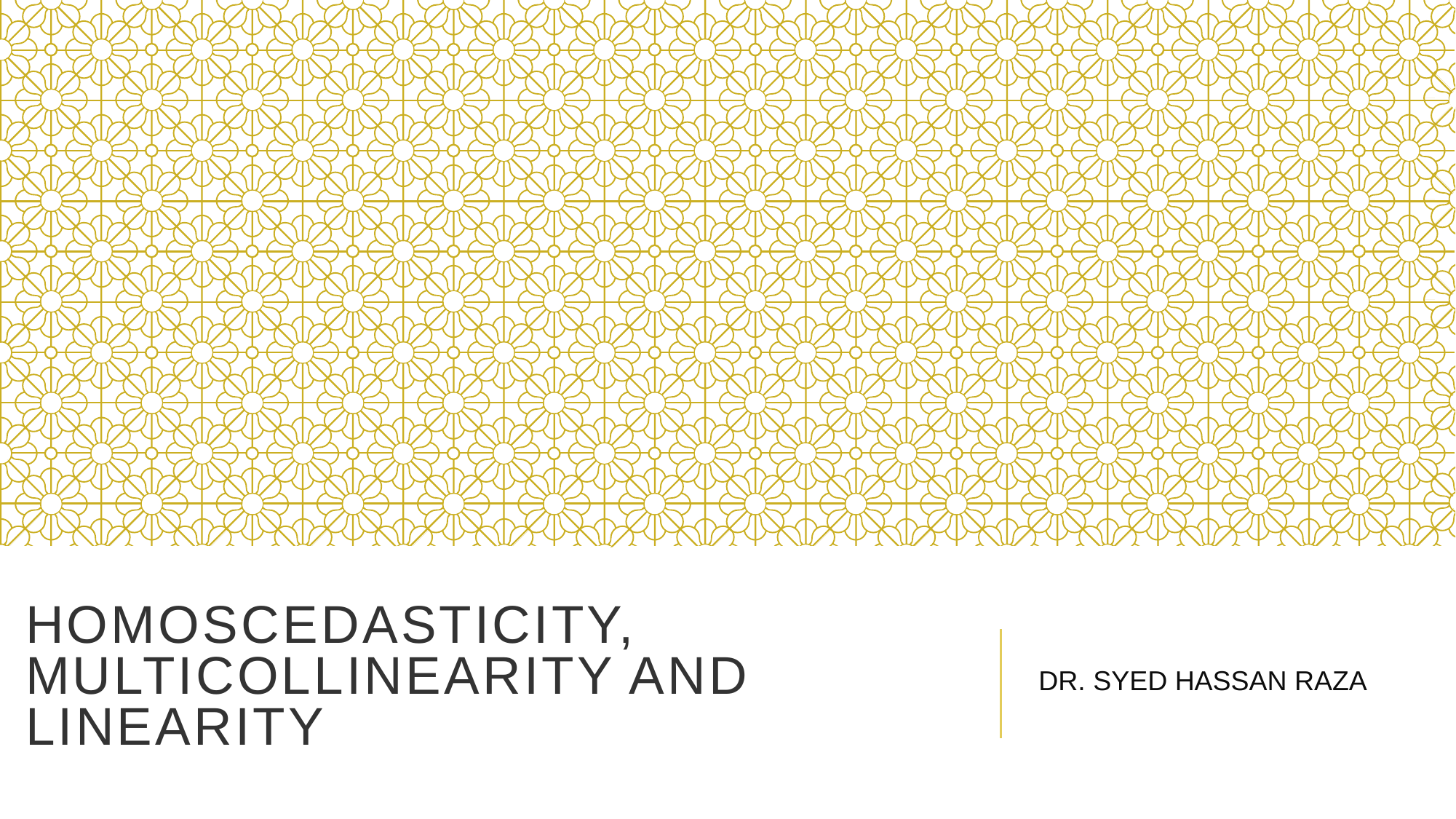

# Homoscedasticity, Multicollinearity and linearity
DR. SYED HASSAN RAZA